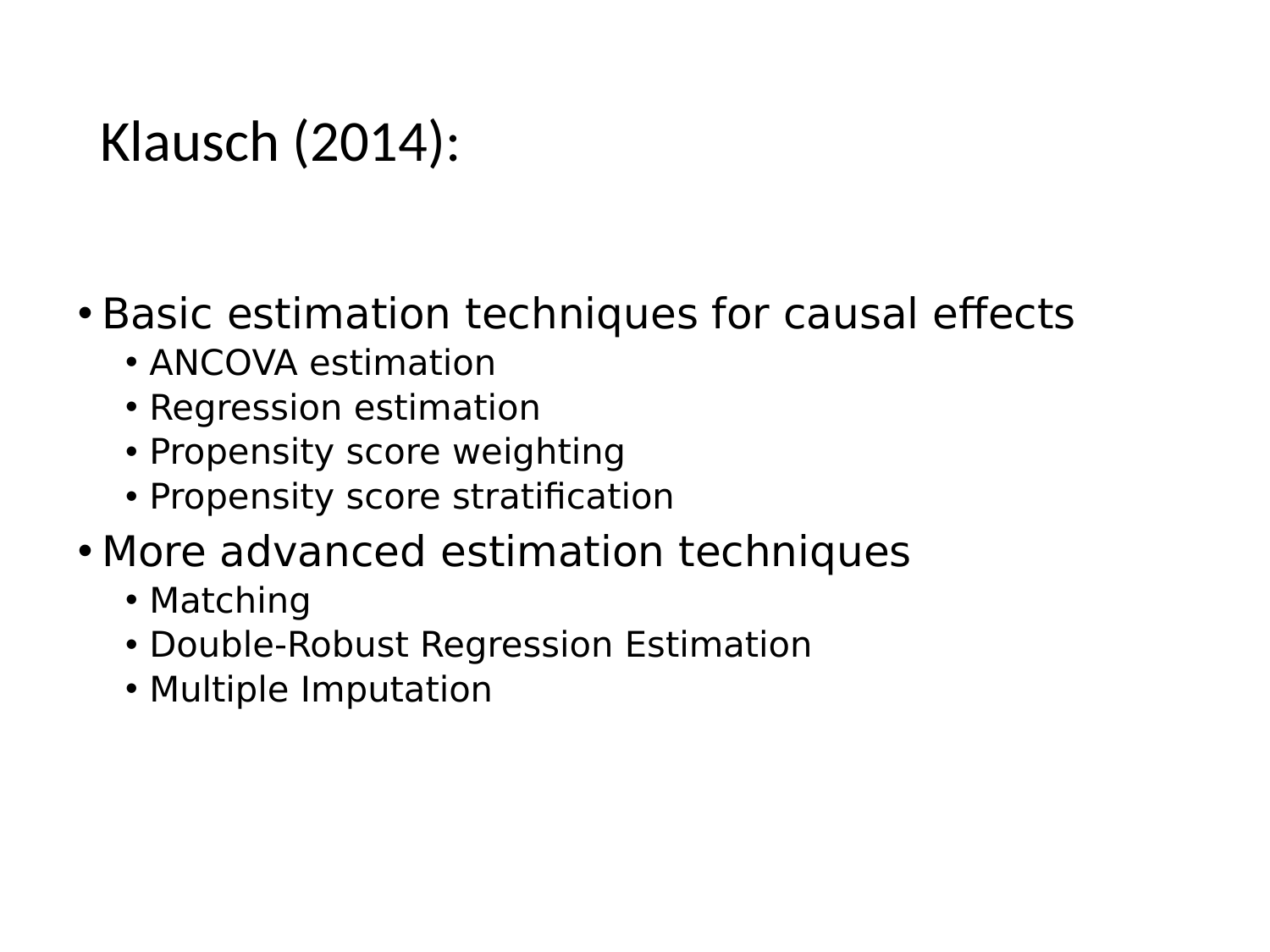

# Klausch (2014):
Basic estimation techniques for causal effects
ANCOVA estimation
Regression estimation
Propensity score weighting
Propensity score stratification
More advanced estimation techniques
Matching
Double-Robust Regression Estimation
Multiple Imputation